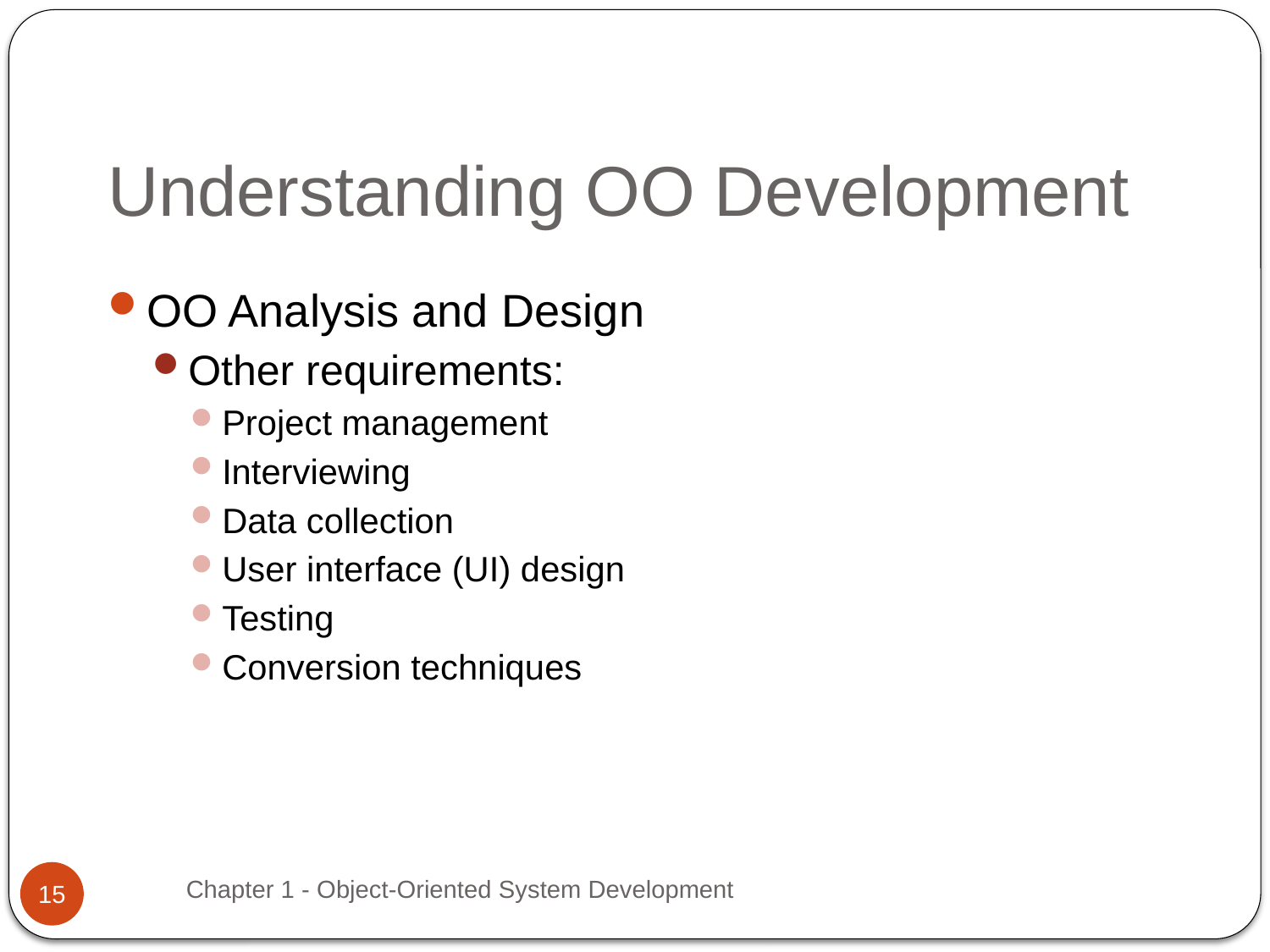

# Understanding OO Development
OO Analysis and Design
Other requirements:
Project management
Interviewing
Data collection
User interface (UI) design
Testing
Conversion techniques
Chapter 1 - Object-Oriented System Development
15